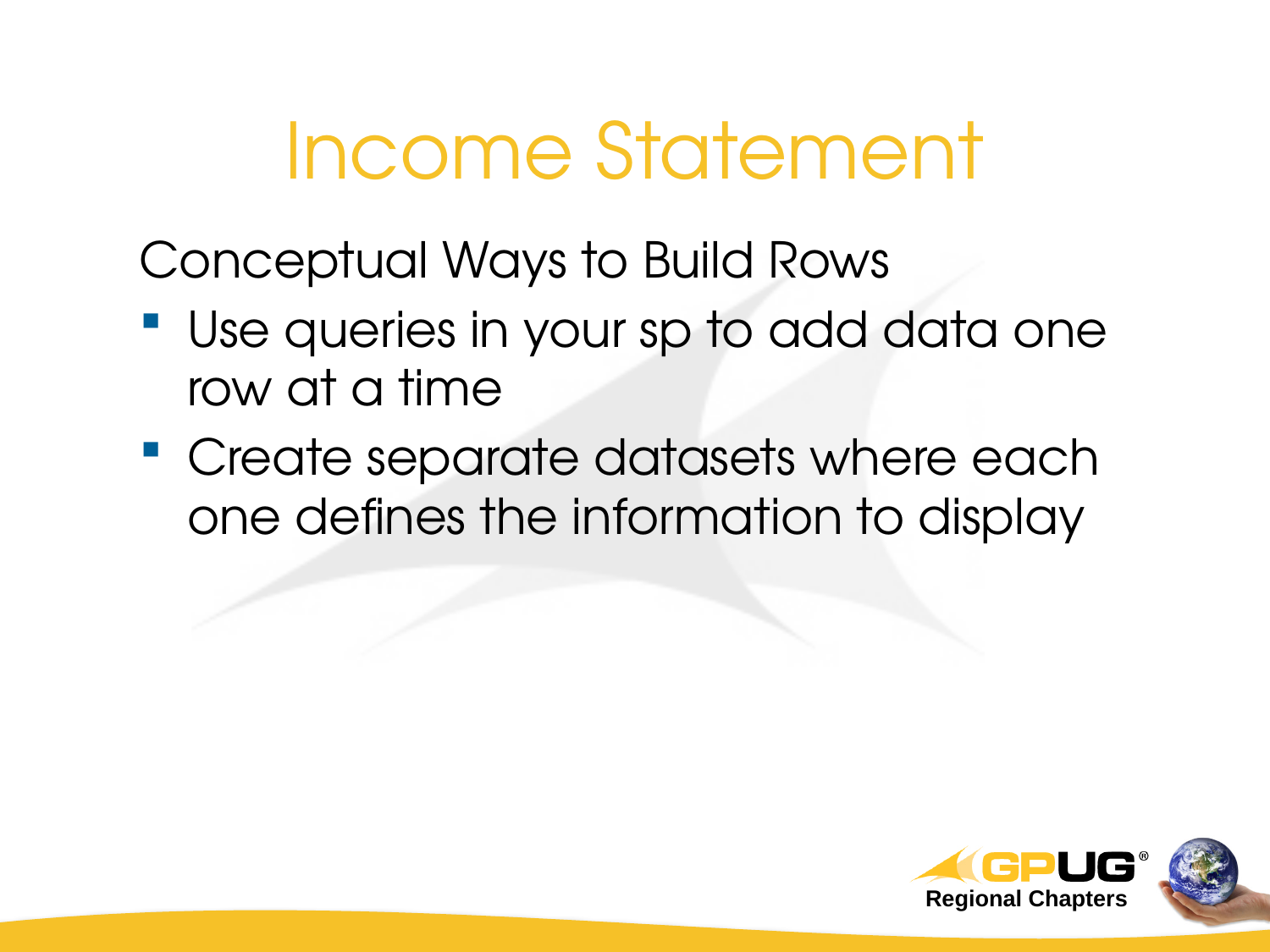

# Income Statement
Conceptual Ways to Build Rows
Use queries in your sp to add data one row at a time
Create separate datasets where each one defines the information to display